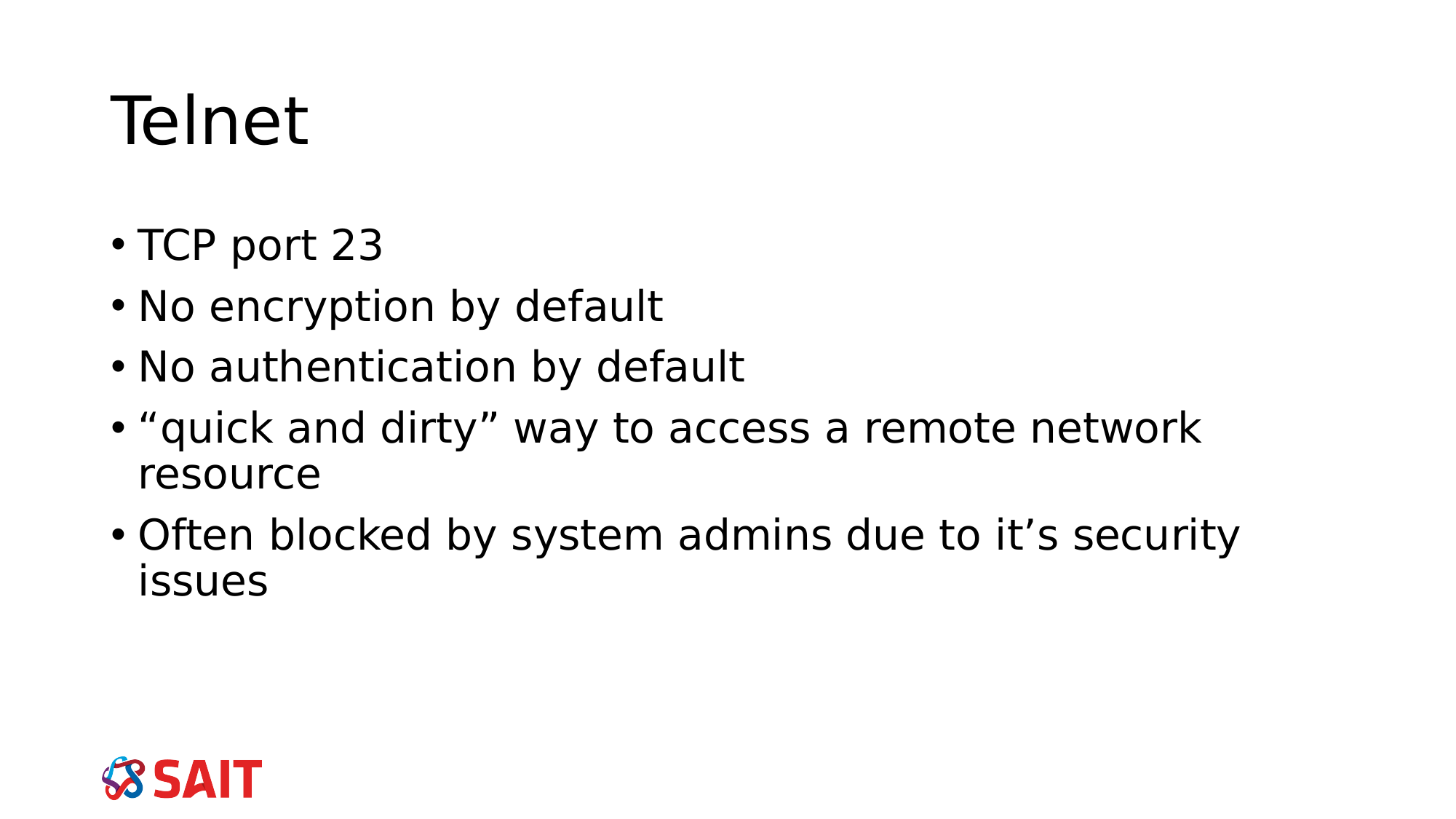

# Telnet
TCP port 23
No encryption by default
No authentication by default
“quick and dirty” way to access a remote network resource
Often blocked by system admins due to it’s security issues